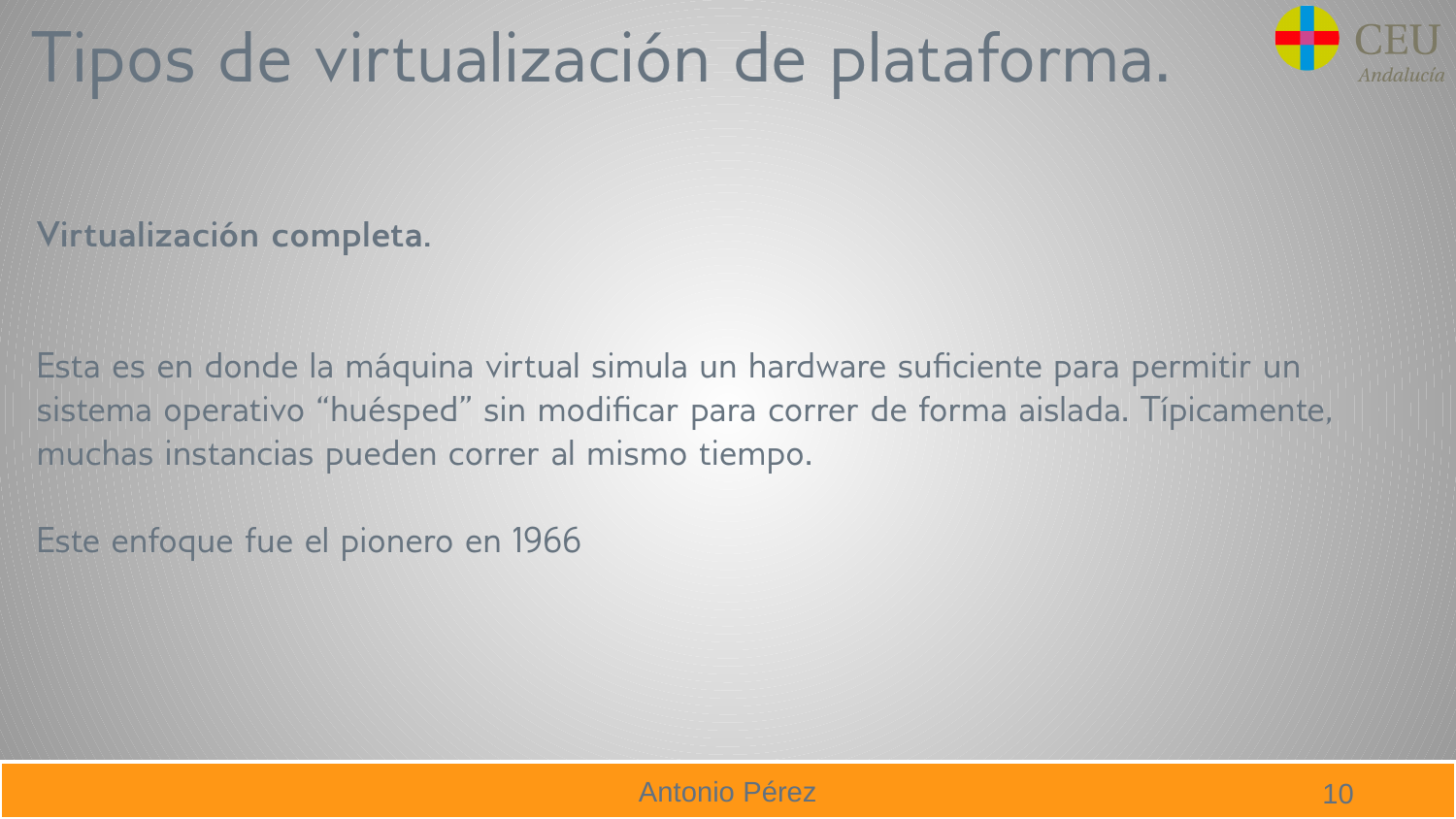

Tipos de virtualización de plataforma.
Virtualización completa.

​
Esta es en donde la máquina virtual simula un hardware suficiente para permitir un sistema operativo “huésped” sin modificar para correr de forma aislada. Típicamente, muchas instancias pueden correr al mismo tiempo.

Este enfoque fue el pionero en 1966